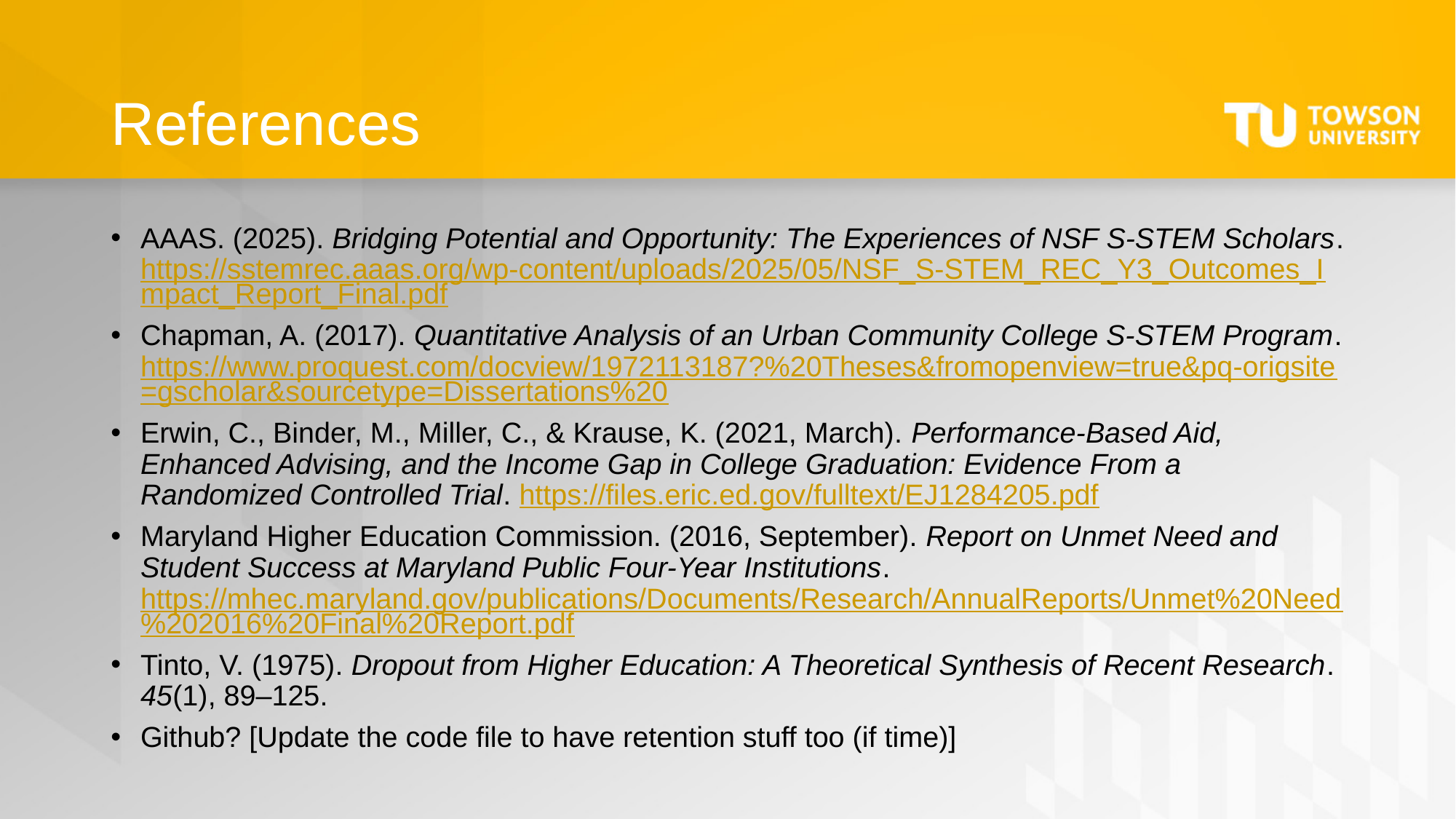

# References
AAAS. (2025). Bridging Potential and Opportunity: The Experiences of NSF S-STEM Scholars. https://sstemrec.aaas.org/wp-content/uploads/2025/05/NSF_S-STEM_REC_Y3_Outcomes_Impact_Report_Final.pdf
Chapman, A. (2017). Quantitative Analysis of an Urban Community College S-STEM Program. https://www.proquest.com/docview/1972113187?%20Theses&fromopenview=true&pq-origsite=gscholar&sourcetype=Dissertations%20
Erwin, C., Binder, M., Miller, C., & Krause, K. (2021, March). Performance-Based Aid, Enhanced Advising, and the Income Gap in College Graduation: Evidence From a Randomized Controlled Trial. https://files.eric.ed.gov/fulltext/EJ1284205.pdf
Maryland Higher Education Commission. (2016, September). Report on Unmet Need and Student Success at Maryland Public Four-Year Institutions. https://mhec.maryland.gov/publications/Documents/Research/AnnualReports/Unmet%20Need%202016%20Final%20Report.pdf
Tinto, V. (1975). Dropout from Higher Education: A Theoretical Synthesis of Recent Research. 45(1), 89–125.
Github? [Update the code file to have retention stuff too (if time)]